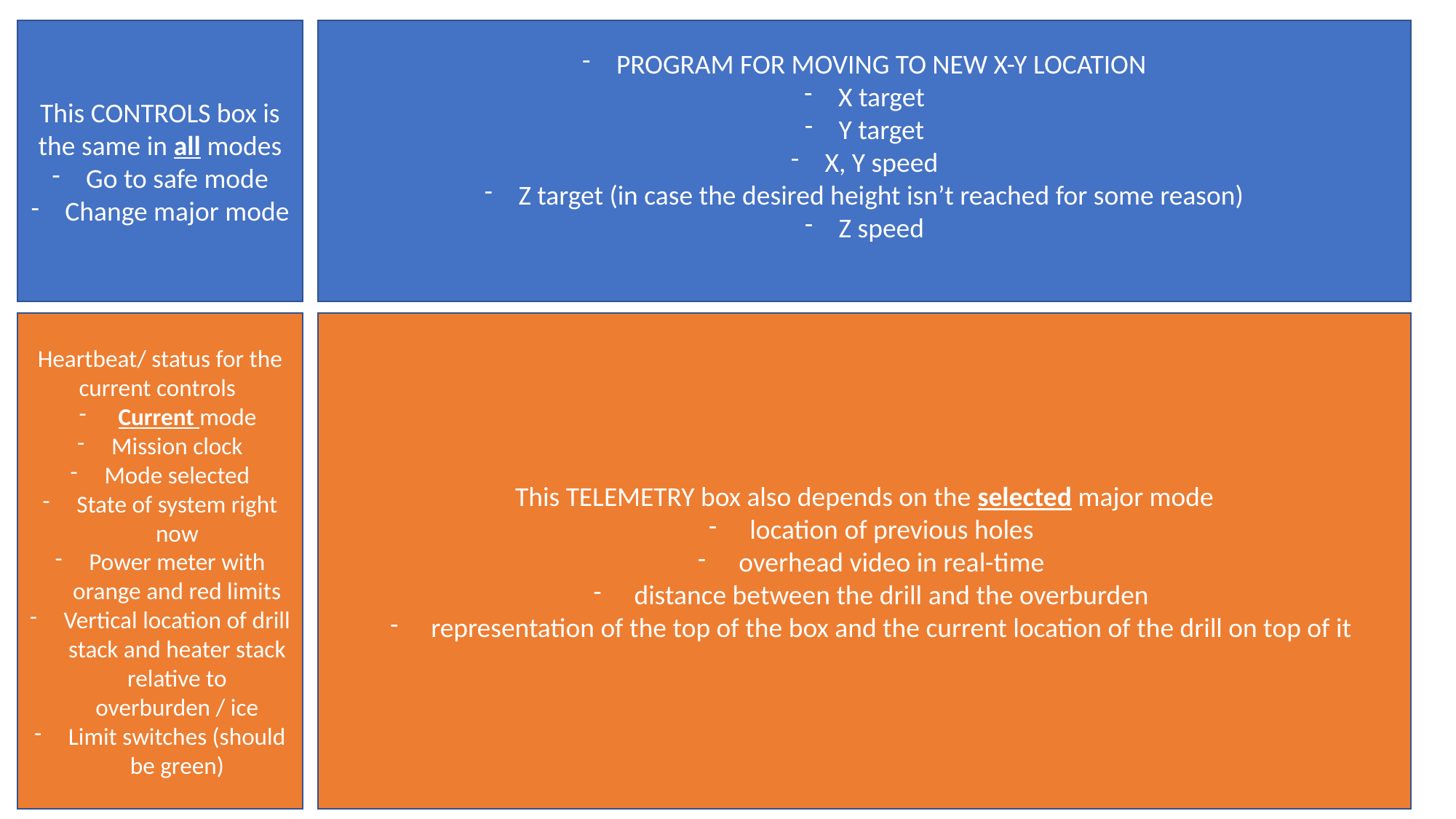

PROGRAM FOR MOVING TO NEW X-Y LOCATION
X target
Y target
X, Y speed
Z target (in case the desired height isn’t reached for some reason)
Z speed

This CONTROLS box is the same in all modes
Go to safe mode
Change major mode
Heartbeat/ status for the current controls
Current mode
Mission clock
Mode selected
State of system right now
Power meter with orange and red limits
Vertical location of drill stack and heater stack relative to overburden / ice
Limit switches (should be green)
This TELEMETRY box also depends on the selected major mode
location of previous holes
overhead video in real-time
distance between the drill and the overburden
representation of the top of the box and the current location of the drill on top of it